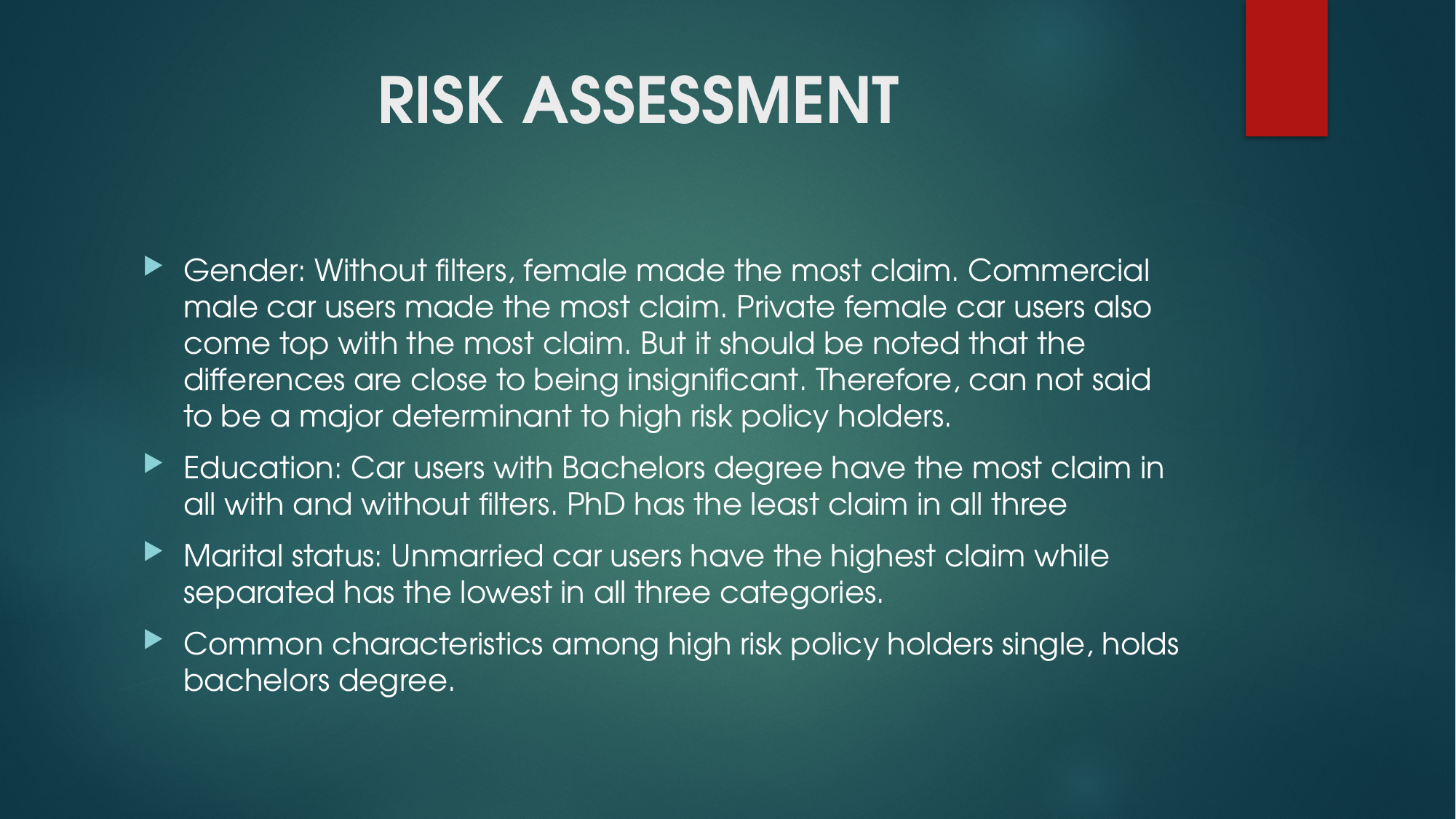

# RISK ASSESSMENT
Gender: Without filters, female made the most claim. Commercial male car users made the most claim. Private female car users also come top with the most claim. But it should be noted that the differences are close to being insignificant. Therefore, can not said to be a major determinant to high risk policy holders.
Education: Car users with Bachelors degree have the most claim in all with and without filters. PhD has the least claim in all three
Marital status: Unmarried car users have the highest claim while separated has the lowest in all three categories.
Common characteristics among high risk policy holders single, holds bachelors degree.